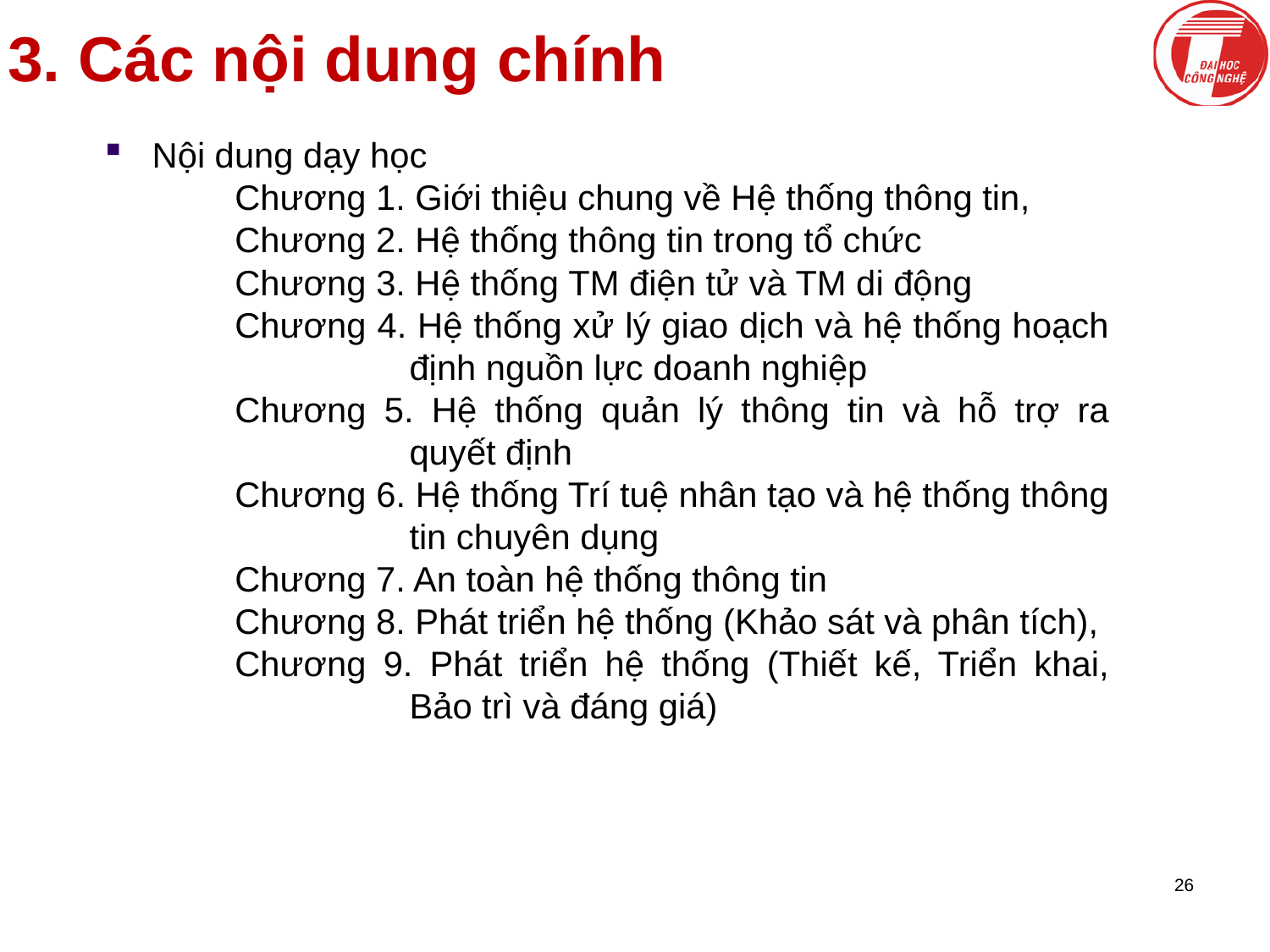

3. Các nội dung chính
Nội dung dạy học
Chương 1. Giới thiệu chung về Hệ thống thông tin,
Chương 2. Hệ thống thông tin trong tổ chức
Chương 3. Hệ thống TM điện tử và TM di động
Chương 4. Hệ thống xử lý giao dịch và hệ thống hoạch định nguồn lực doanh nghiệp
Chương 5. Hệ thống quản lý thông tin và hỗ trợ ra quyết định
Chương 6. Hệ thống Trí tuệ nhân tạo và hệ thống thông tin chuyên dụng
Chương 7. An toàn hệ thống thông tin
Chương 8. Phát triển hệ thống (Khảo sát và phân tích),
Chương 9. Phát triển hệ thống (Thiết kế, Triển khai, Bảo trì và đáng giá)
26